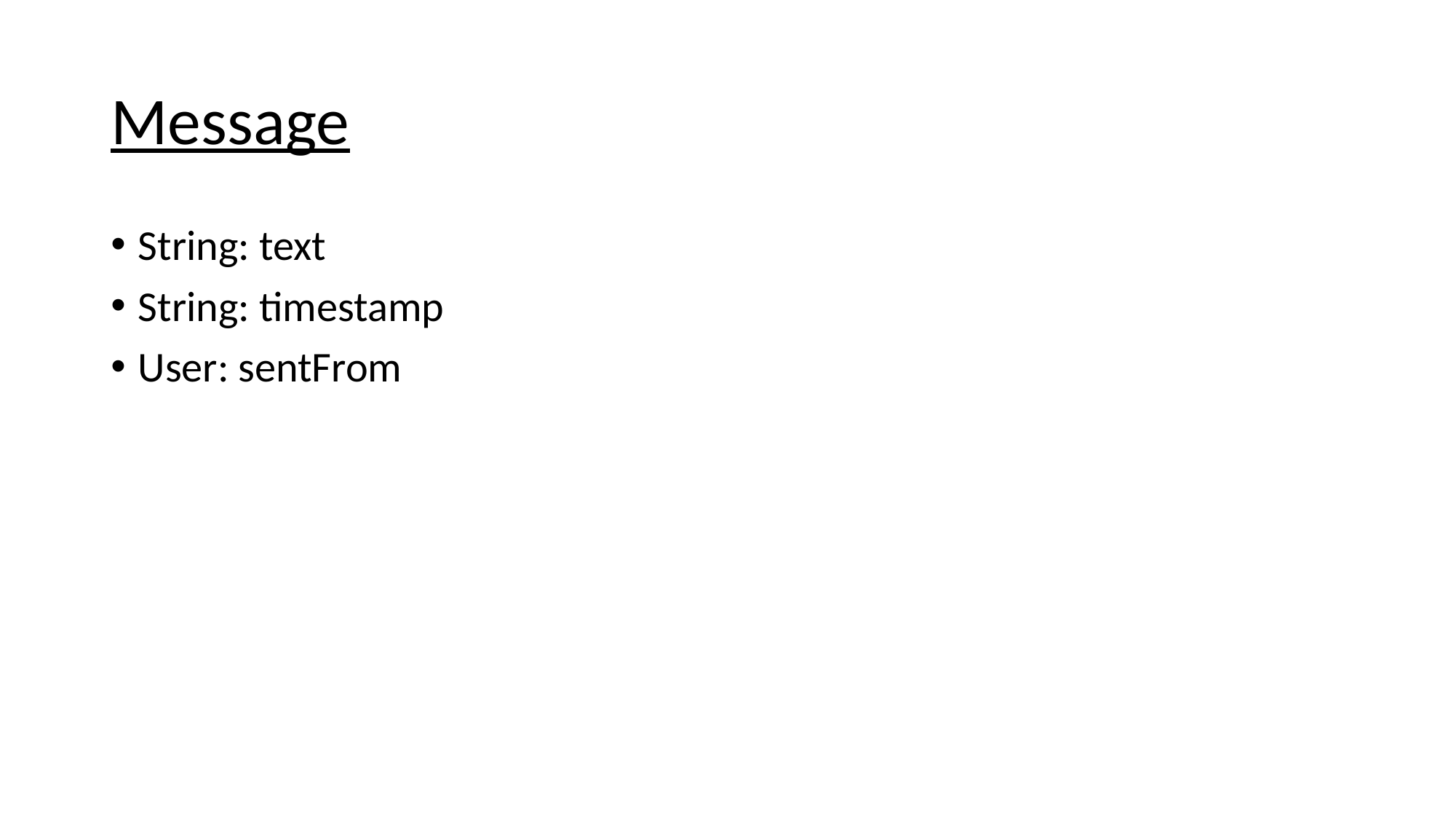

# Message
String: text
String: timestamp
User: sentFrom